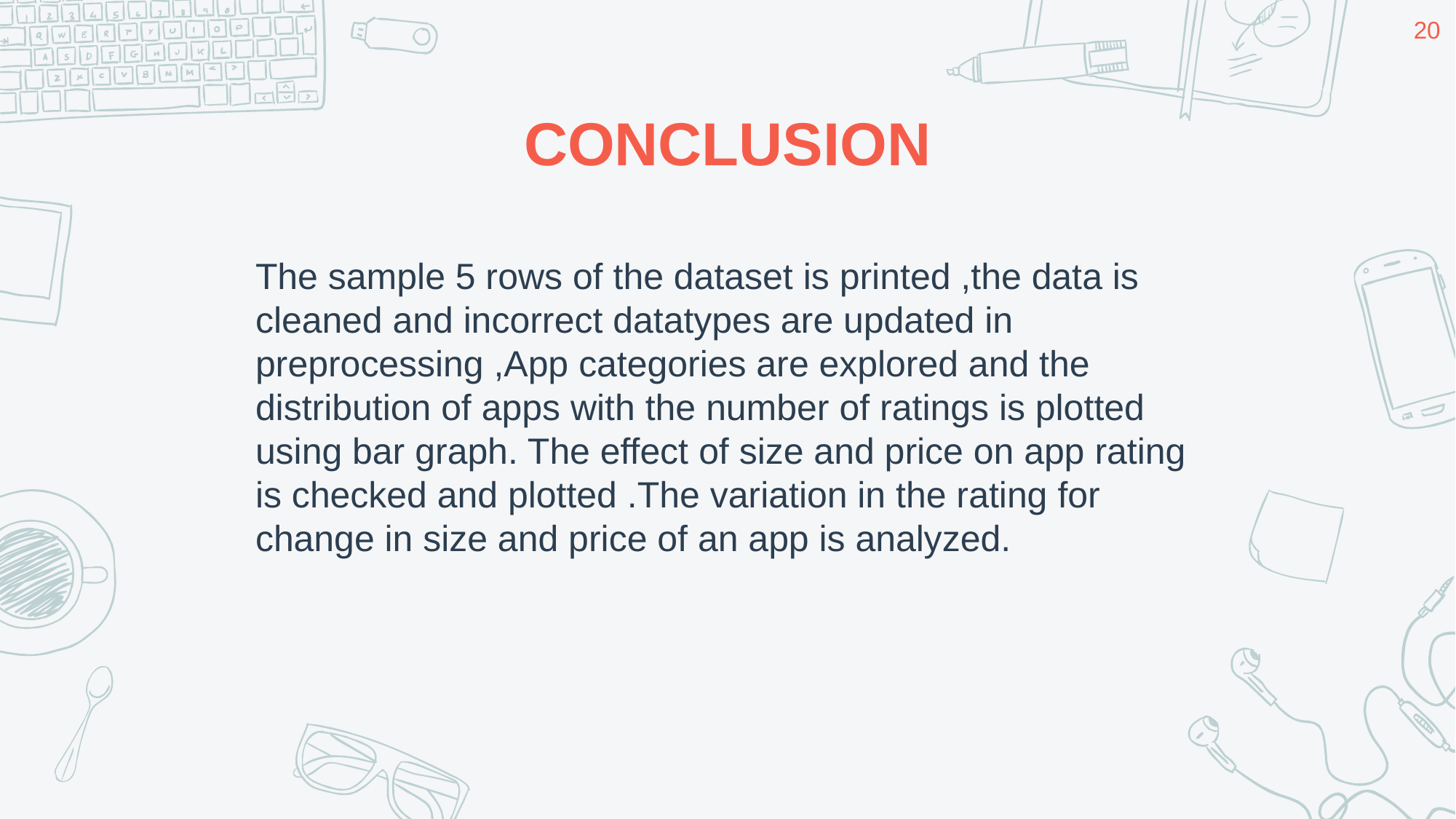

20
# CONCLUSION
The sample 5 rows of the dataset is printed ,the data is cleaned and incorrect datatypes are updated in preprocessing ,App categories are explored and the distribution of apps with the number of ratings is plotted using bar graph. The effect of size and price on app rating is checked and plotted .The variation in the rating for change in size and price of an app is analyzed.